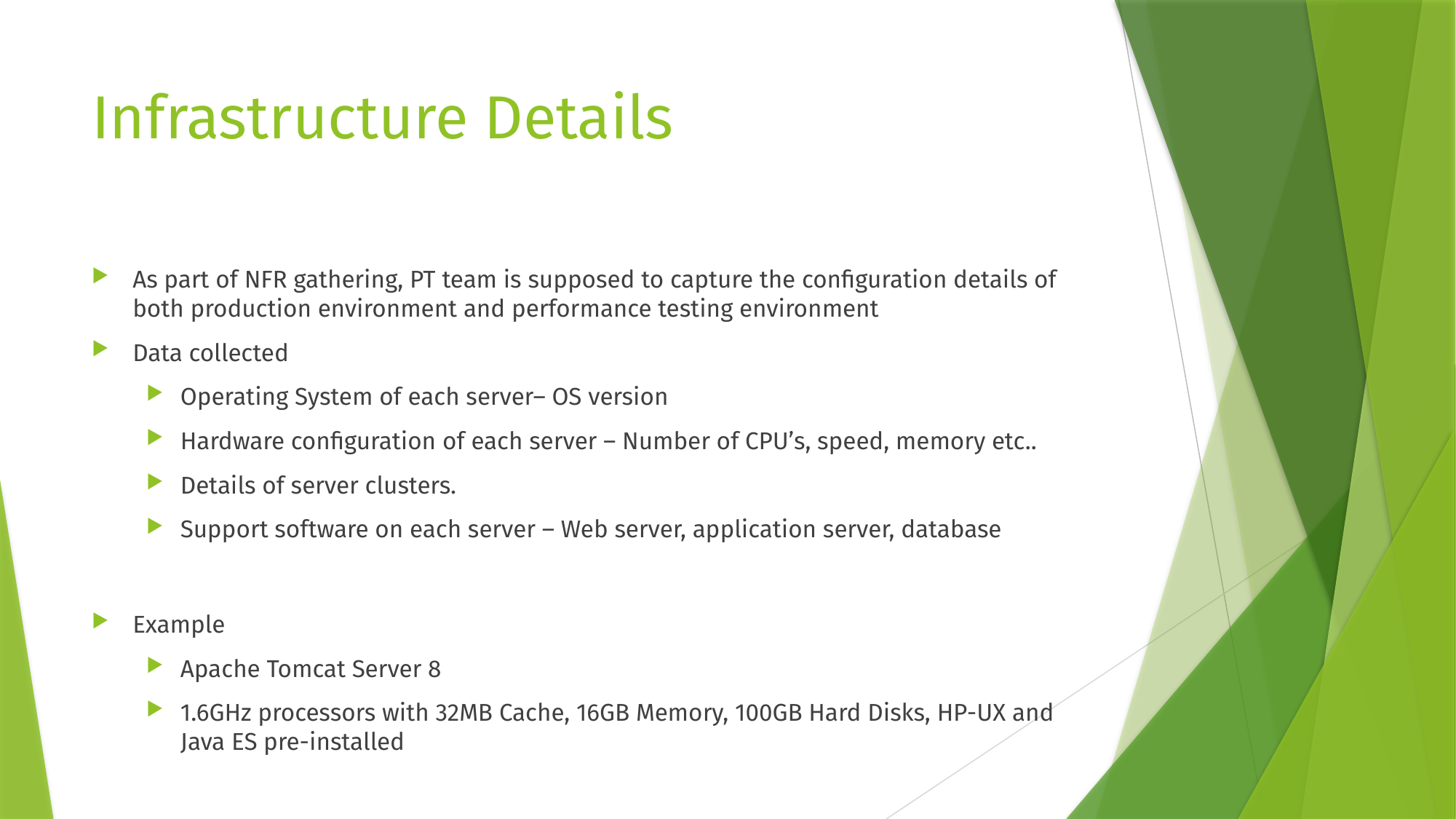

# Infrastructure Details
As part of NFR gathering, PT team is supposed to capture the configuration details of both production environment and performance testing environment
Data collected
Operating System of each server– OS version
Hardware configuration of each server – Number of CPU’s, speed, memory etc..
Details of server clusters.
Support software on each server – Web server, application server, database

Example
Apache Tomcat Server 8
1.6GHz processors with 32MB Cache, 16GB Memory, 100GB Hard Disks, HP-UX and Java ES pre-installed